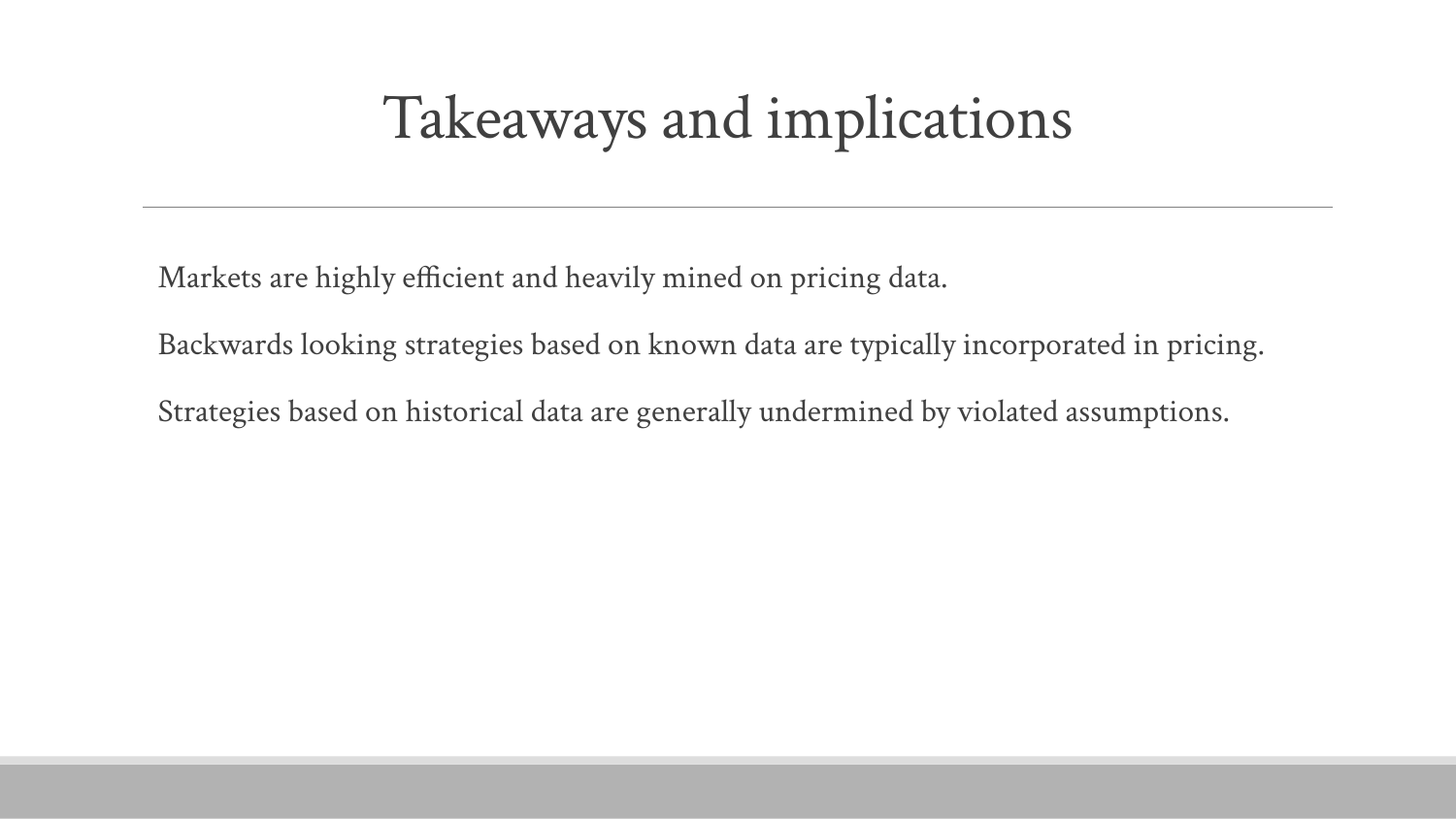

# Takeaways and implications
Markets are highly efficient and heavily mined on pricing data.
Backwards looking strategies based on known data are typically incorporated in pricing.
Strategies based on historical data are generally undermined by violated assumptions.